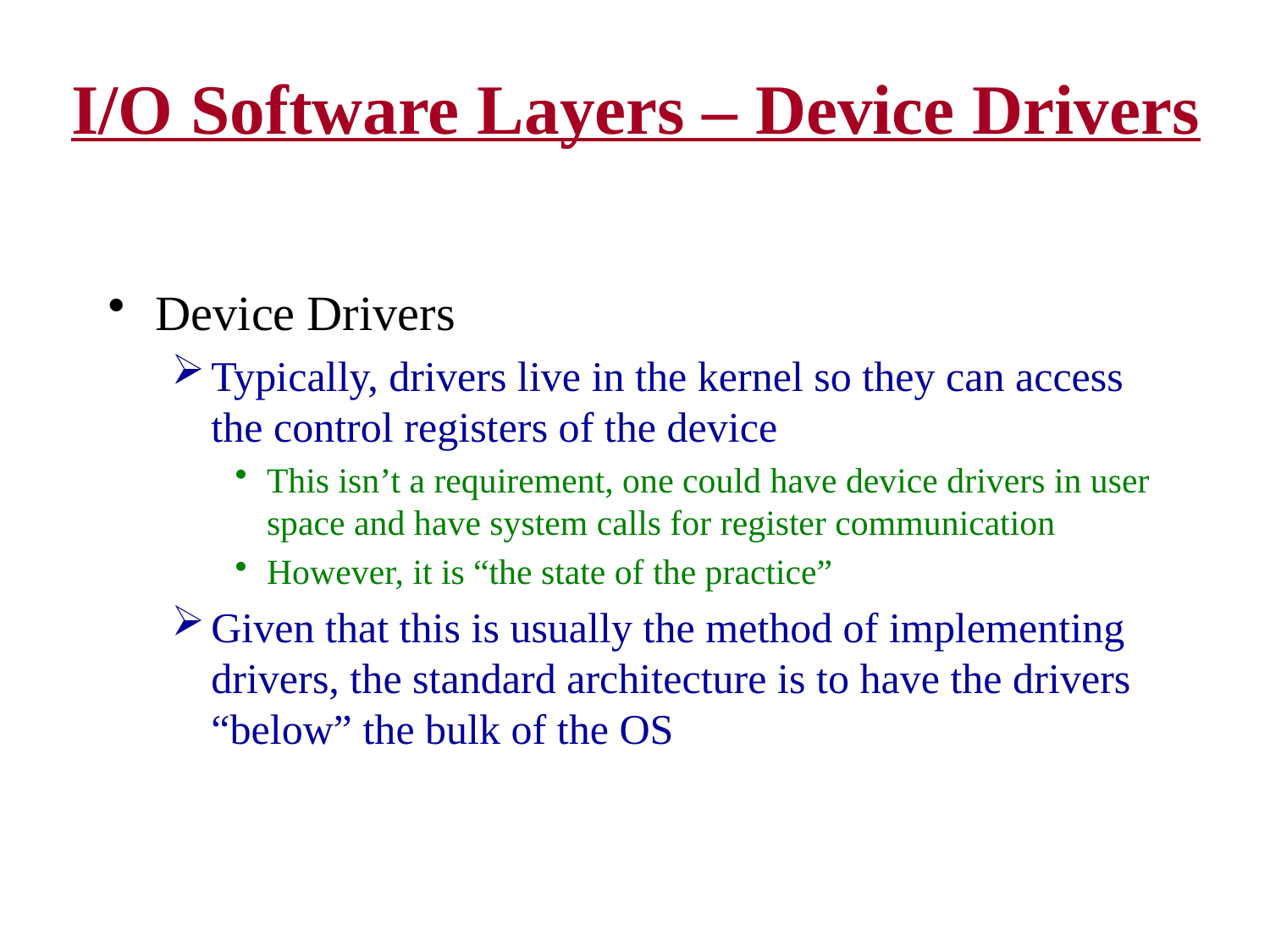

# I/O Software Layers – Device Drivers
Device Drivers
Typically, drivers live in the kernel so they can access the control registers of the device
This isn’t a requirement, one could have device drivers in user space and have system calls for register communication
However, it is “the state of the practice”
Given that this is usually the method of implementing drivers, the standard architecture is to have the drivers “below” the bulk of the OS